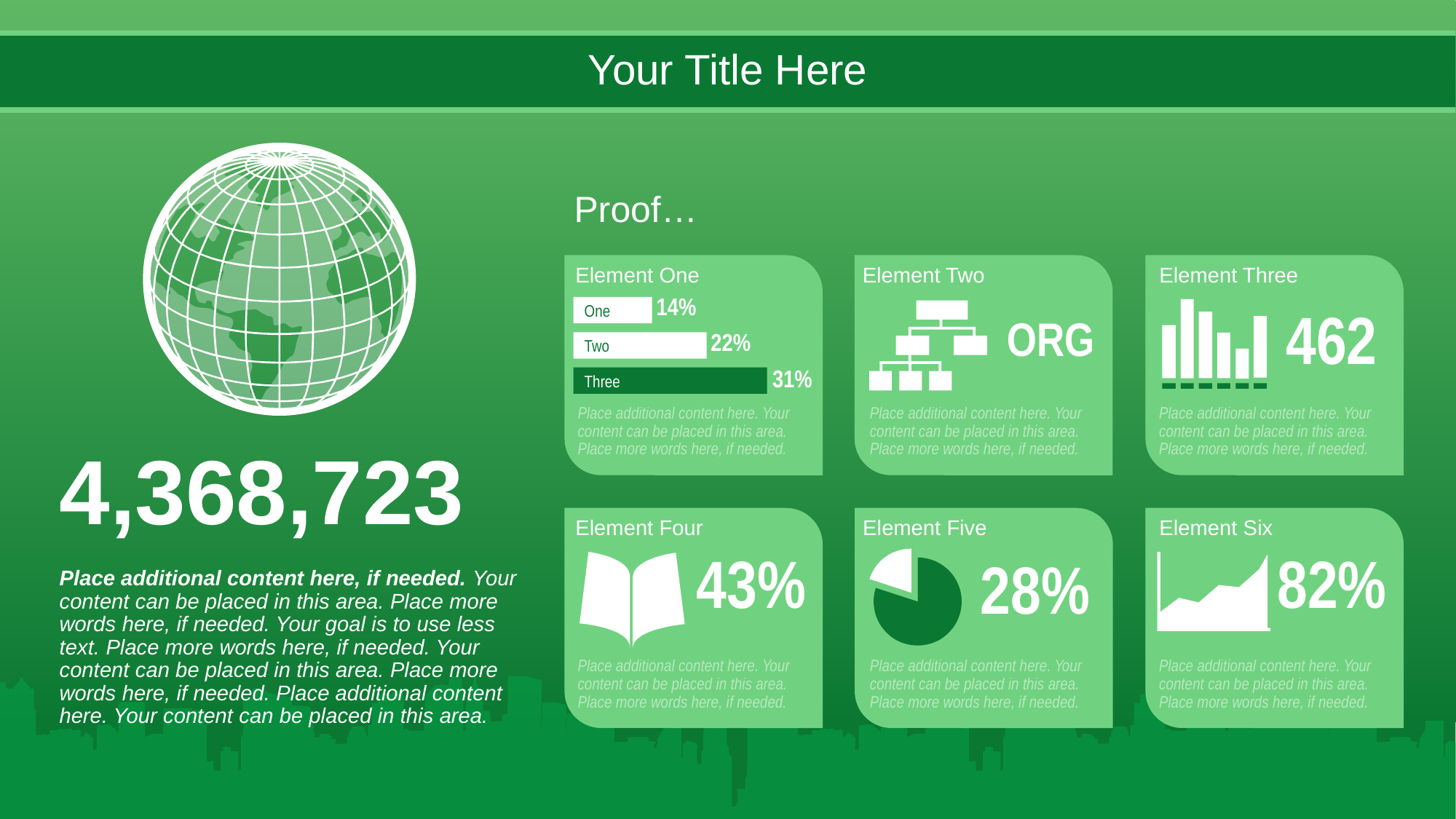

# Sample 3

Your Title Here

Proof…

Element One
Element Two
Element Three
14%
One

462
ORG
22%
Two
31%
Three
Place additional content here. Your content can be placed in this area. Place more words here, if needed.
Place additional content here. Your content can be placed in this area. Place more words here, if needed.
Place additional content here. Your content can be placed in this area. Place more words here, if needed.

Element Four
Element Six
Element Five

43%
82%

28%
Place additional content here. Your content can be placed in this area. Place more words here, if needed.
Place additional content here. Your content can be placed in this area. Place more words here, if needed.
Place additional content here. Your content can be placed in this area. Place more words here, if needed.
4,368,723
Place additional content here, if needed. Your content can be placed in this area. Place more words here, if needed. Your goal is to use less text. Place more words here, if needed. Your content can be placed in this area. Place more words here, if needed. Place additional content here. Your content can be placed in this area.